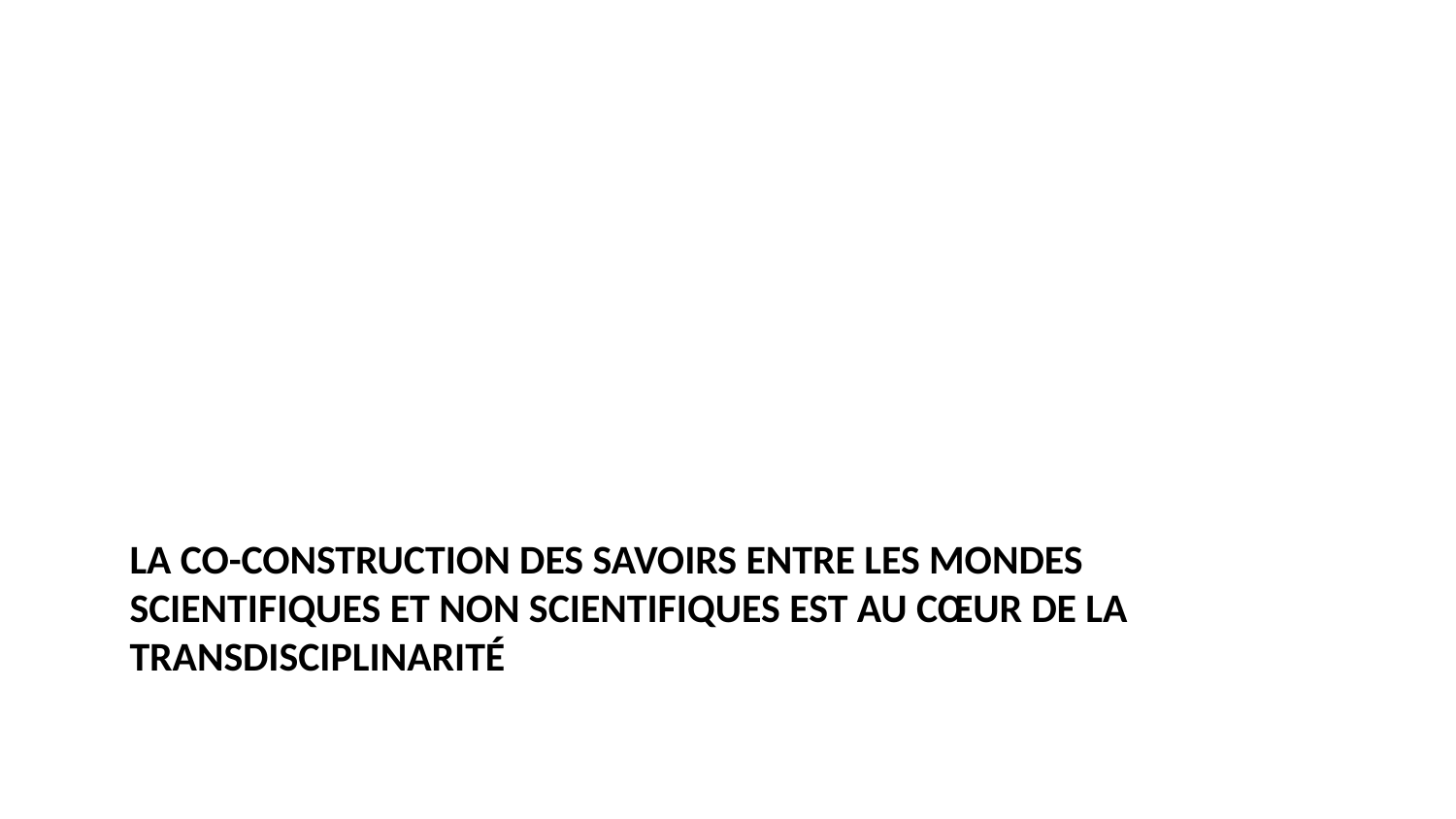

# La co-construction des savoirs entre les mondes scientifiques et non scientifiques est au cœur de la transdisciplinarité